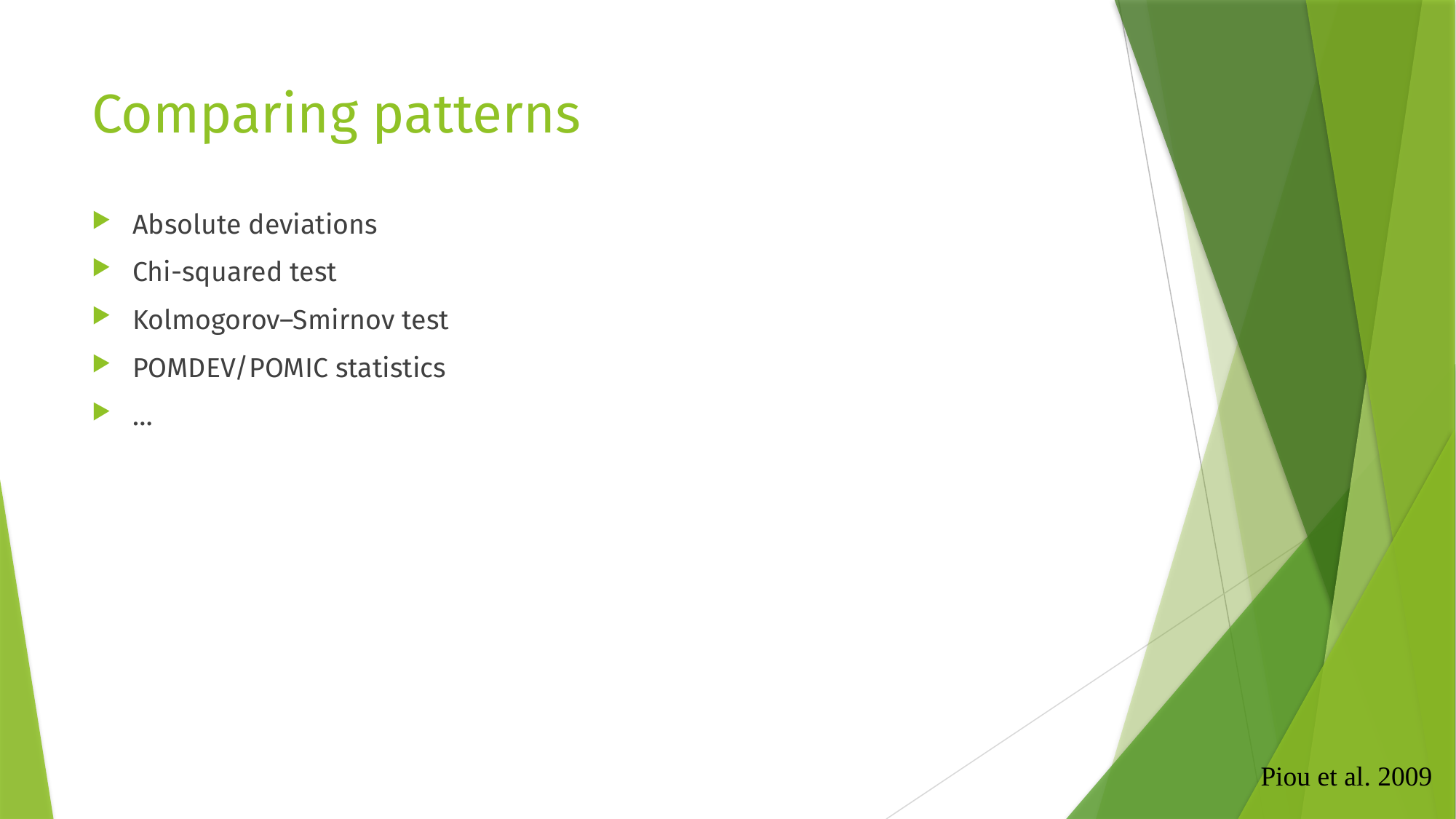

# Comparing patterns
Absolute deviations
Chi-squared test
Kolmogorov–Smirnov test
POMDEV/POMIC statistics
…
Piou et al. 2009